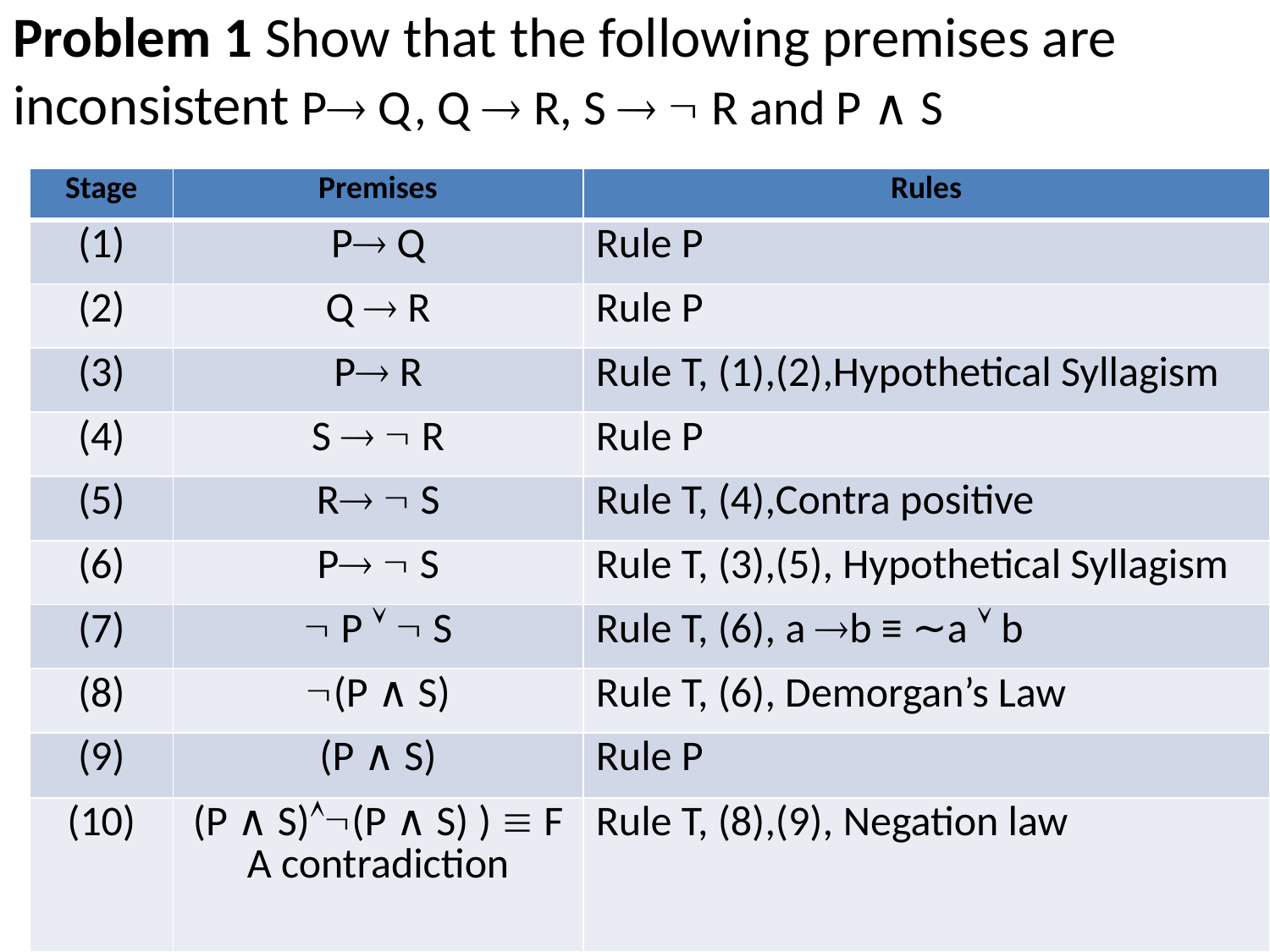

# Problem 1 Show that the following premises are inconsistent P→ Q, Q → R, S → ¬ R and P ∧ S
| Stage | Premises | Rules |
| --- | --- | --- |
| (1) | P→ Q | Rule P |
| (2) | Q → R | Rule P |
| (3) | P→ R | Rule T, (1),(2),Hypothetical Syllagism |
| (4) | S → ¬ R | Rule P |
| (5) | R→ ¬ S | Rule T, (4),Contra positive |
| (6) | P→ ¬ S | Rule T, (3),(5), Hypothetical Syllagism |
| (7) | ¬ P ∨ ¬ S | Rule T, (6), a →b ≡ ∼a ∨ b |
| (8) | ¬(P ∧ S) | Rule T, (6), Demorgan’s Law |
| (9) | (P ∧ S) | Rule P |
| (10) | (P ∧ S)∧¬(P ∧ S) ) ≡ F A contradiction | Rule T, (8),(9), Negation law |